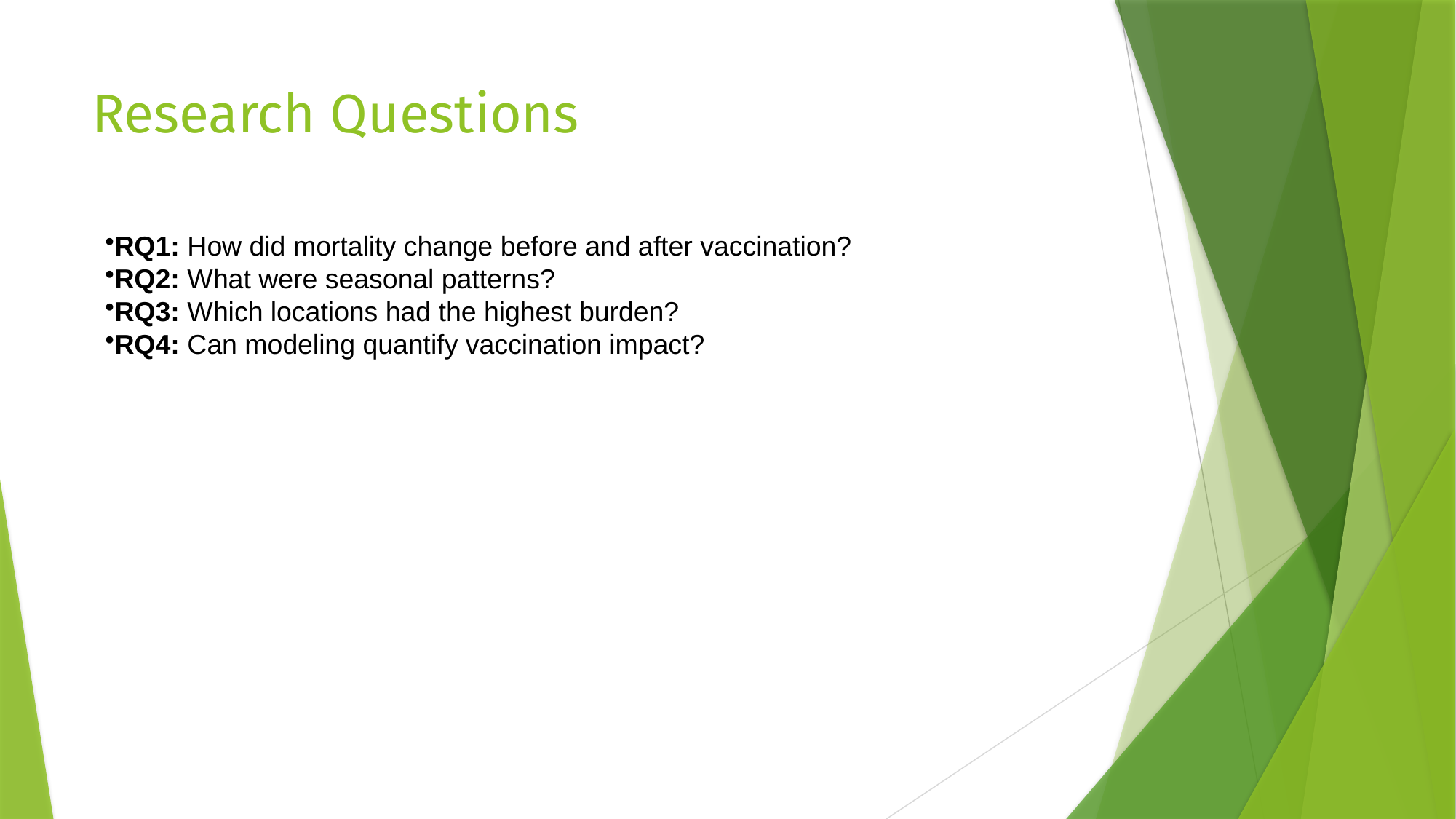

RQ1: How did mortality change before and after vaccination?
RQ2: What were seasonal patterns?
RQ3: Which locations had the highest burden?
RQ4: Can modeling quantify vaccination impact?
# Research Questions